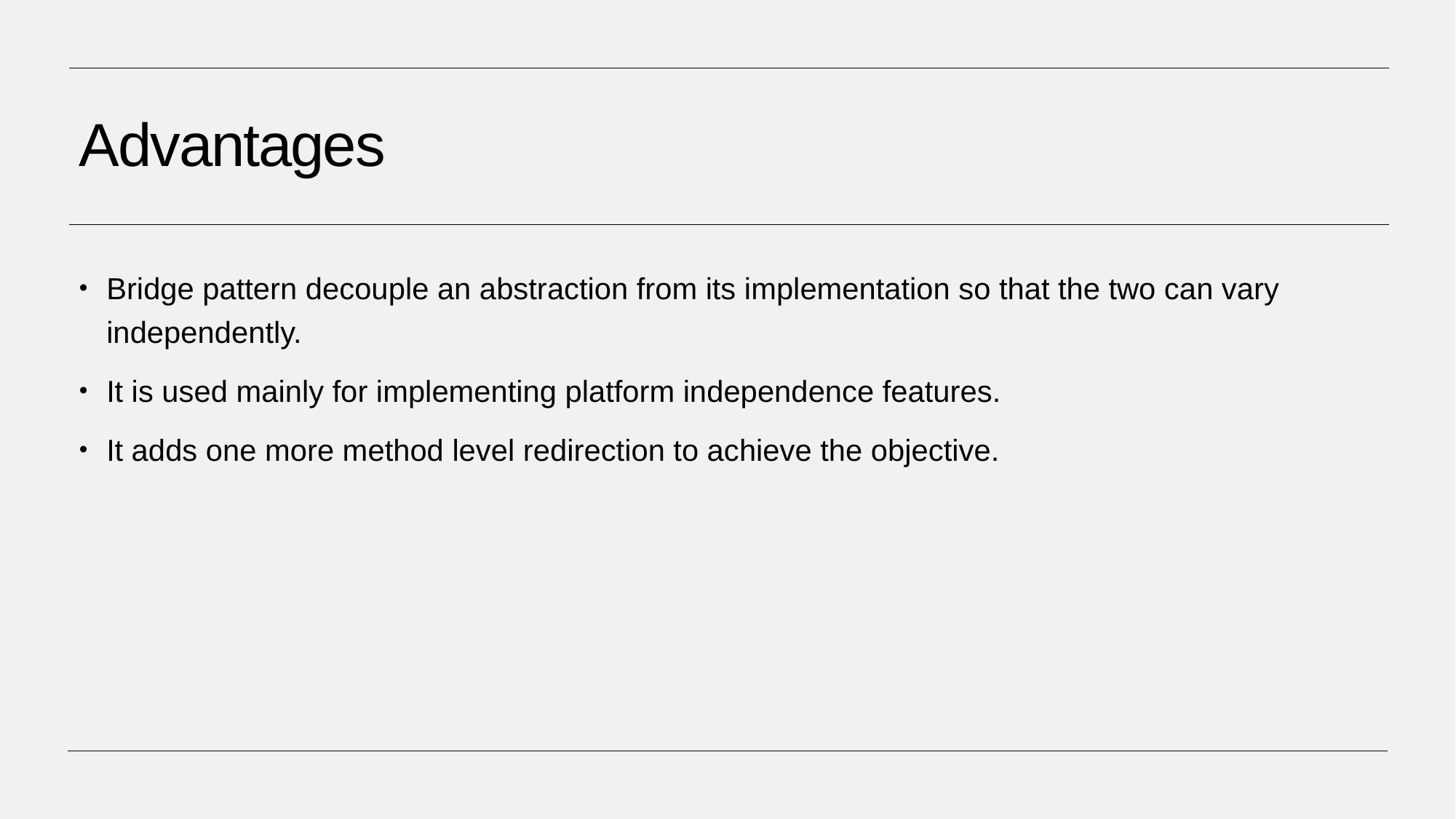

# Advantages
Bridge pattern decouple an abstraction from its implementation so that the two can vary independently.
It is used mainly for implementing platform independence features.
It adds one more method level redirection to achieve the objective.